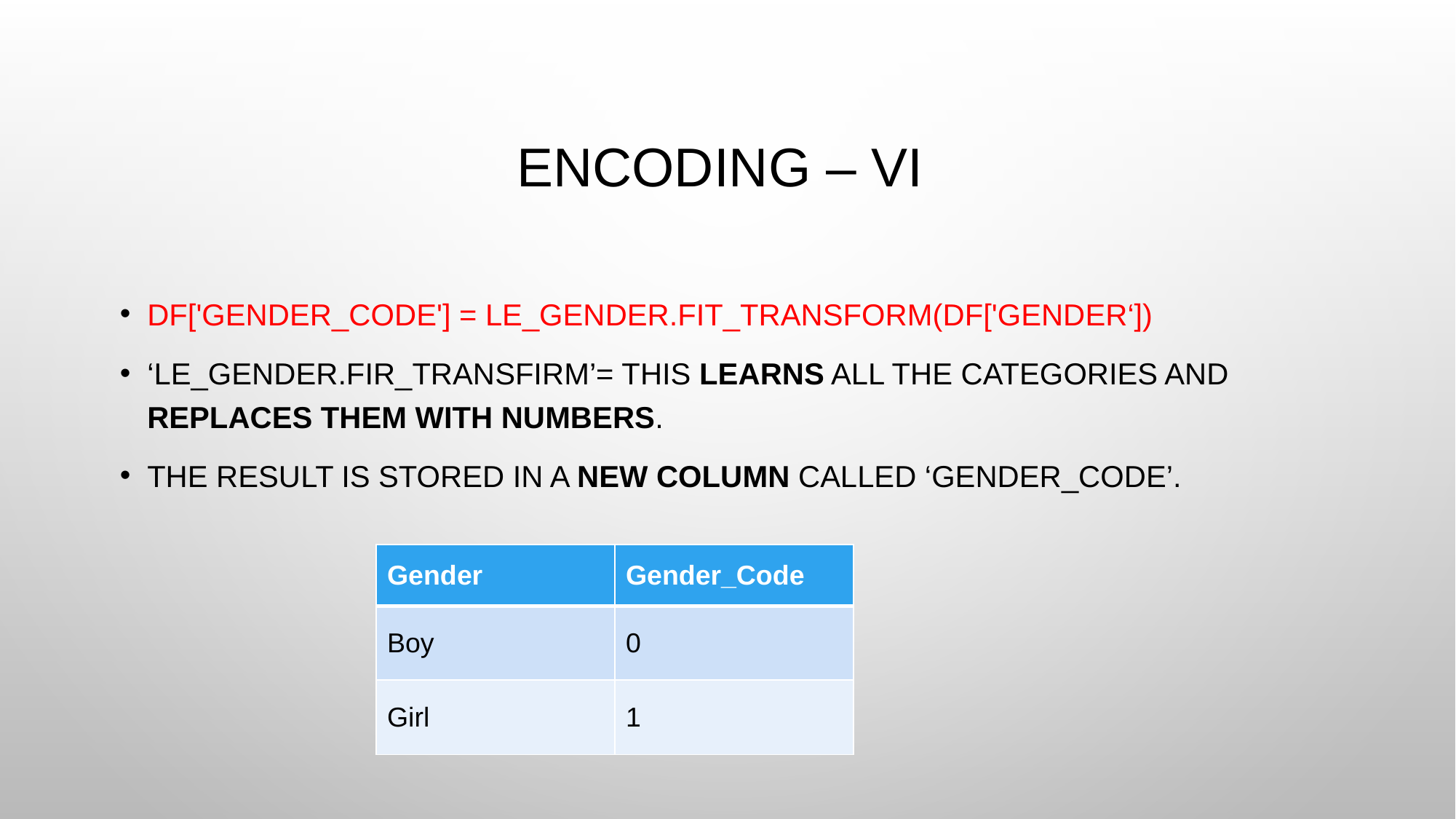

# Encoding – VI
df['Gender_Code'] = le_gender.fit_transform(df['Gender‘])
‘le_gender.fir_transfirm’= this learns all the categories and replaces them with numbers.
The result is stored in a new column called ‘Gender_Code’.

| Gender | Gender\_Code |
| --- | --- |
| Boy | 0 |
| Girl | 1 |